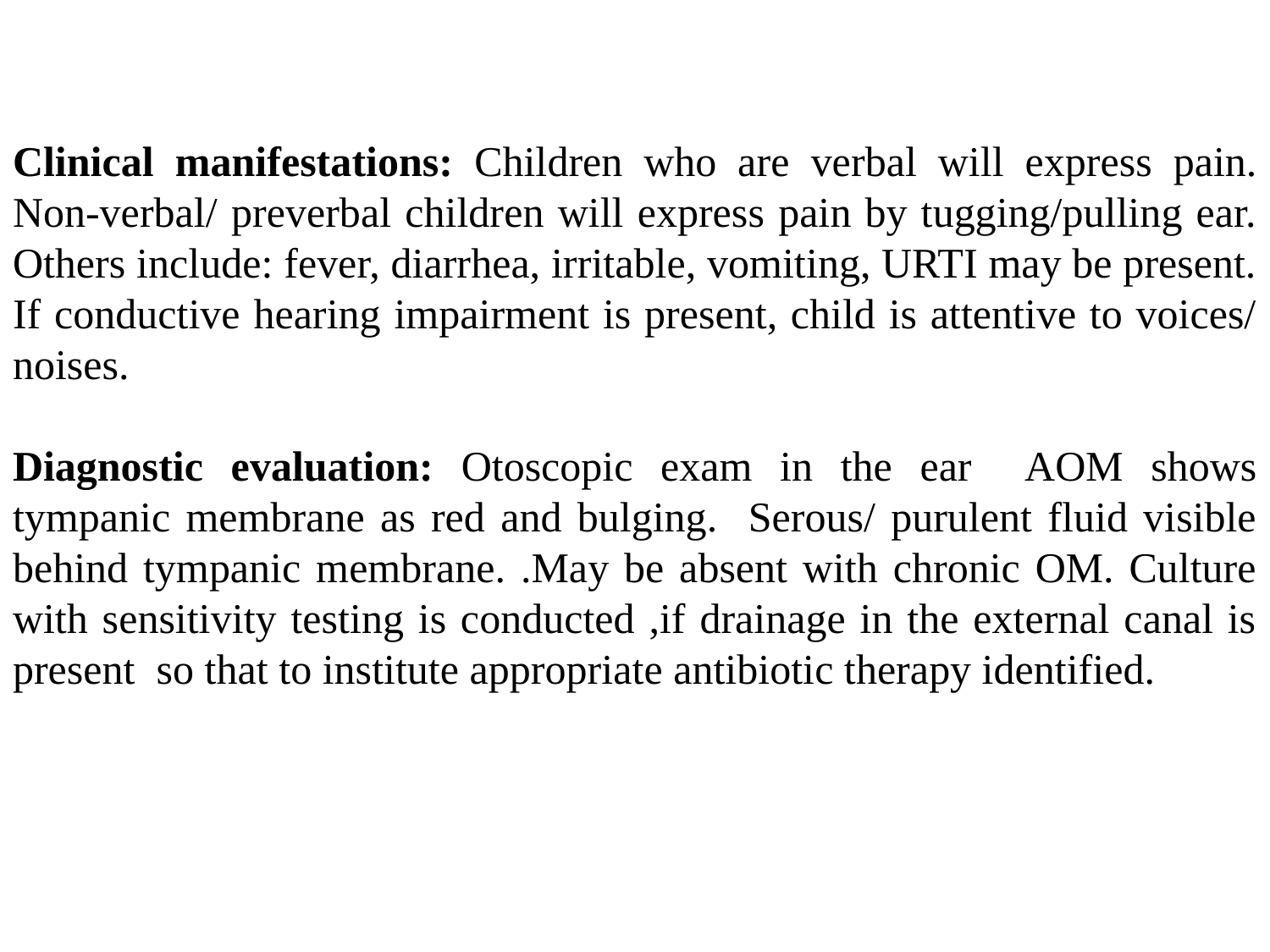

Clinical manifestations: Children who are verbal will express pain. Non-verbal/ preverbal children will express pain by tugging/pulling ear. Others include: fever, diarrhea, irritable, vomiting, URTI may be present. If conductive hearing impairment is present, child is attentive to voices/ noises.

Diagnostic evaluation: Otoscopic exam in the ear  AOM shows tympanic membrane as red and bulging.  Serous/ purulent fluid visible behind tympanic membrane. .May be absent with chronic OM. Culture with sensitivity testing is conducted ,if drainage in the external canal is present  so that to institute appropriate antibiotic therapy identified.